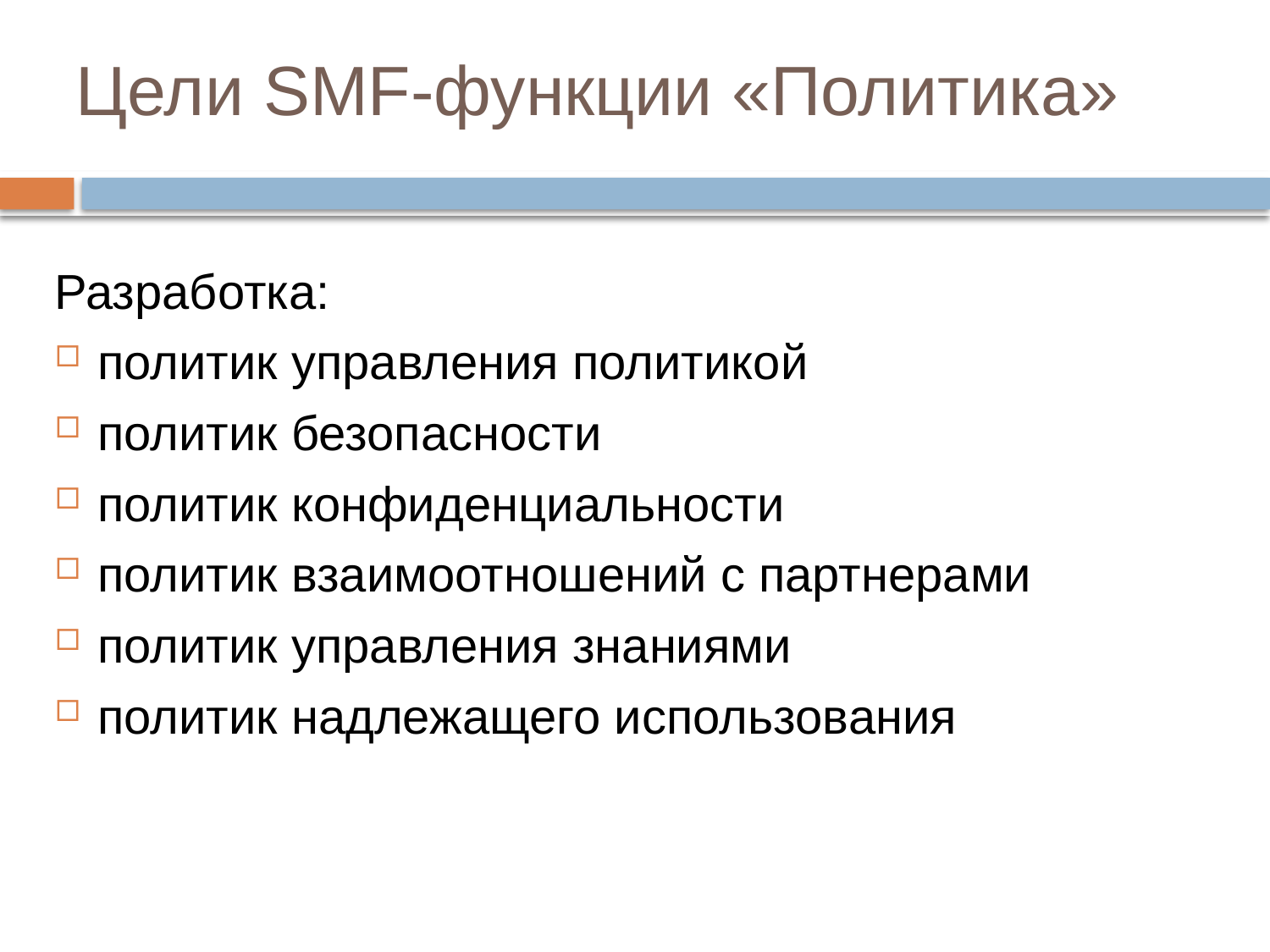

# Цели SMF-функции «Политика»
Разработка:
политик управления политикой
политик безопасности
политик конфиденциальности
политик взаимоотношений с партнерами
политик управления знаниями
политик надлежащего использования